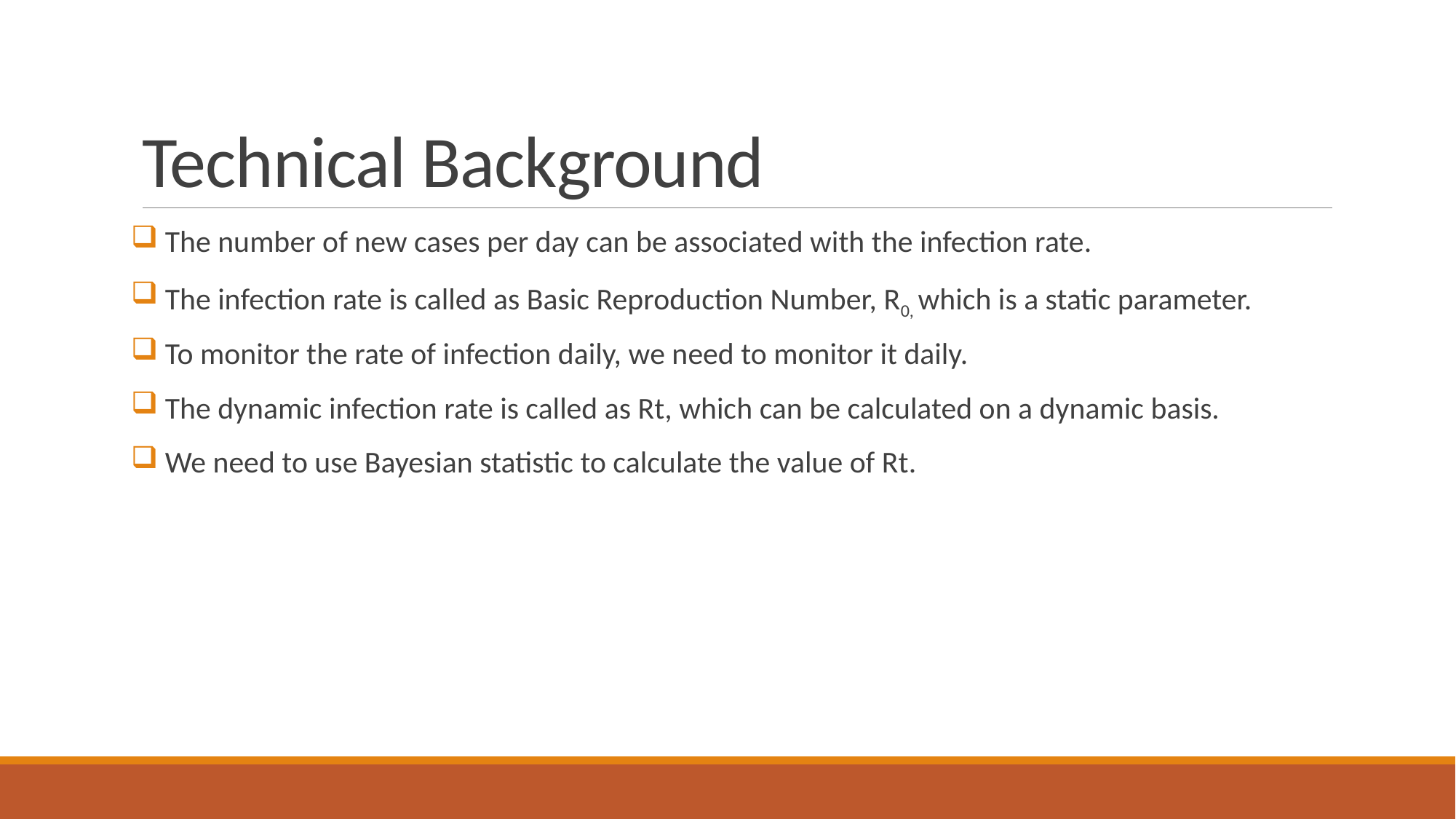

# Technical Background
 The number of new cases per day can be associated with the infection rate.
 The infection rate is called as Basic Reproduction Number, R0, which is a static parameter.
 To monitor the rate of infection daily, we need to monitor it daily.
 The dynamic infection rate is called as Rt, which can be calculated on a dynamic basis.
 We need to use Bayesian statistic to calculate the value of Rt.